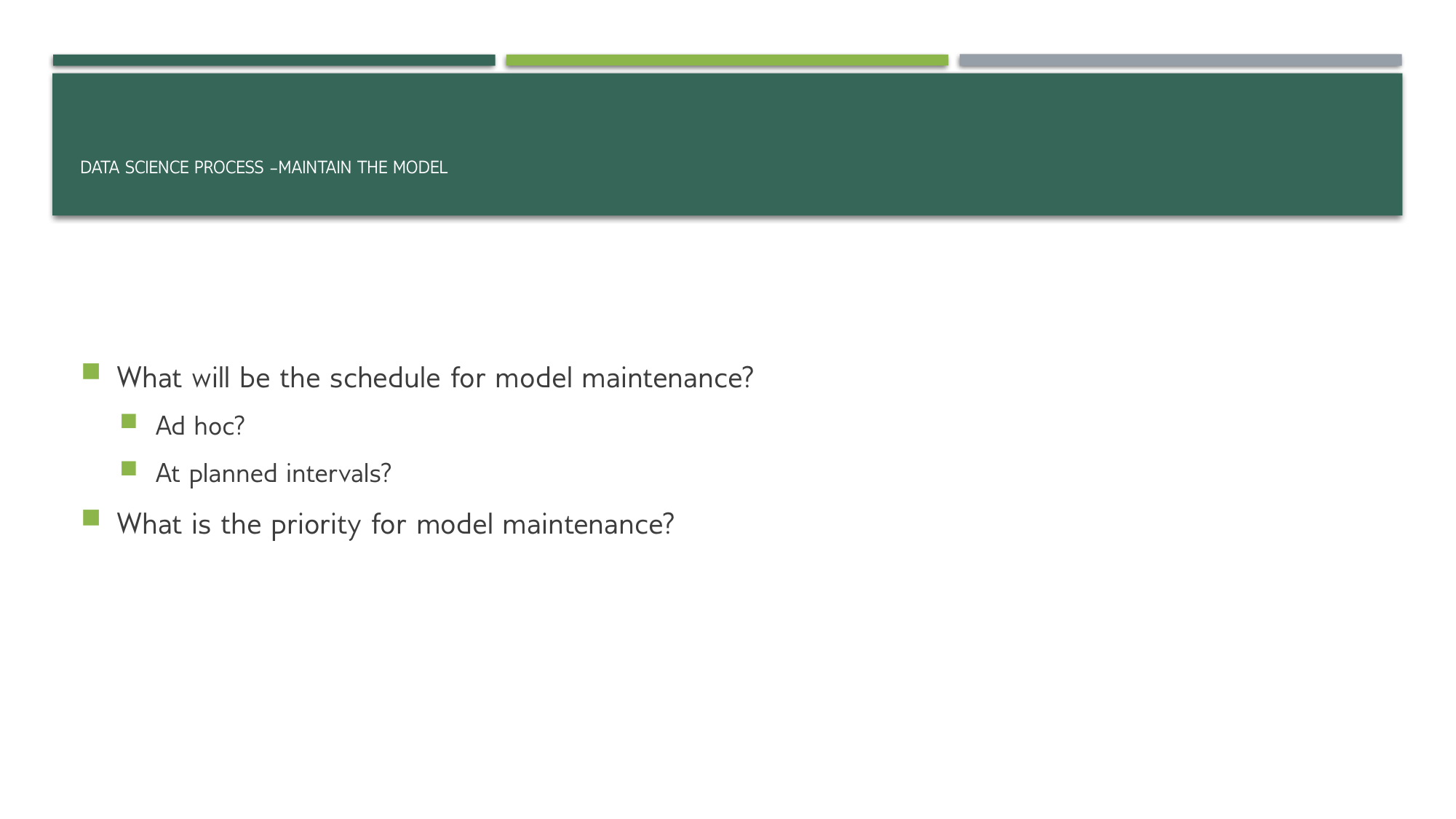

# Data Science Process –Maintain the Model
What will be the schedule for model maintenance?
Ad hoc?
At planned intervals?
What is the priority for model maintenance?